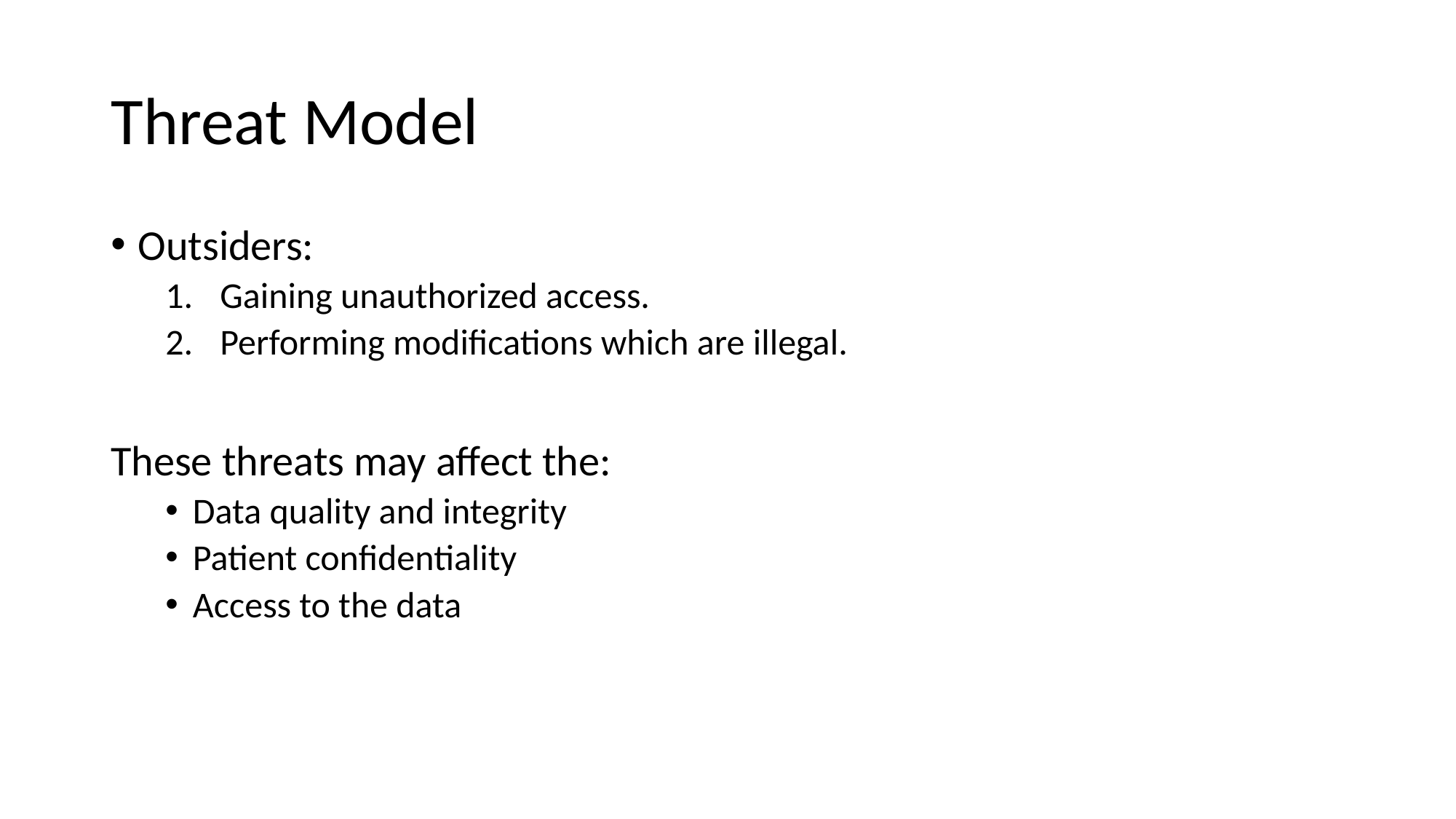

# Threat Model
Outsiders:
Gaining unauthorized access.
Performing modifications which are illegal.

These threats may affect the:
Data quality and integrity
Patient confidentiality
Access to the data